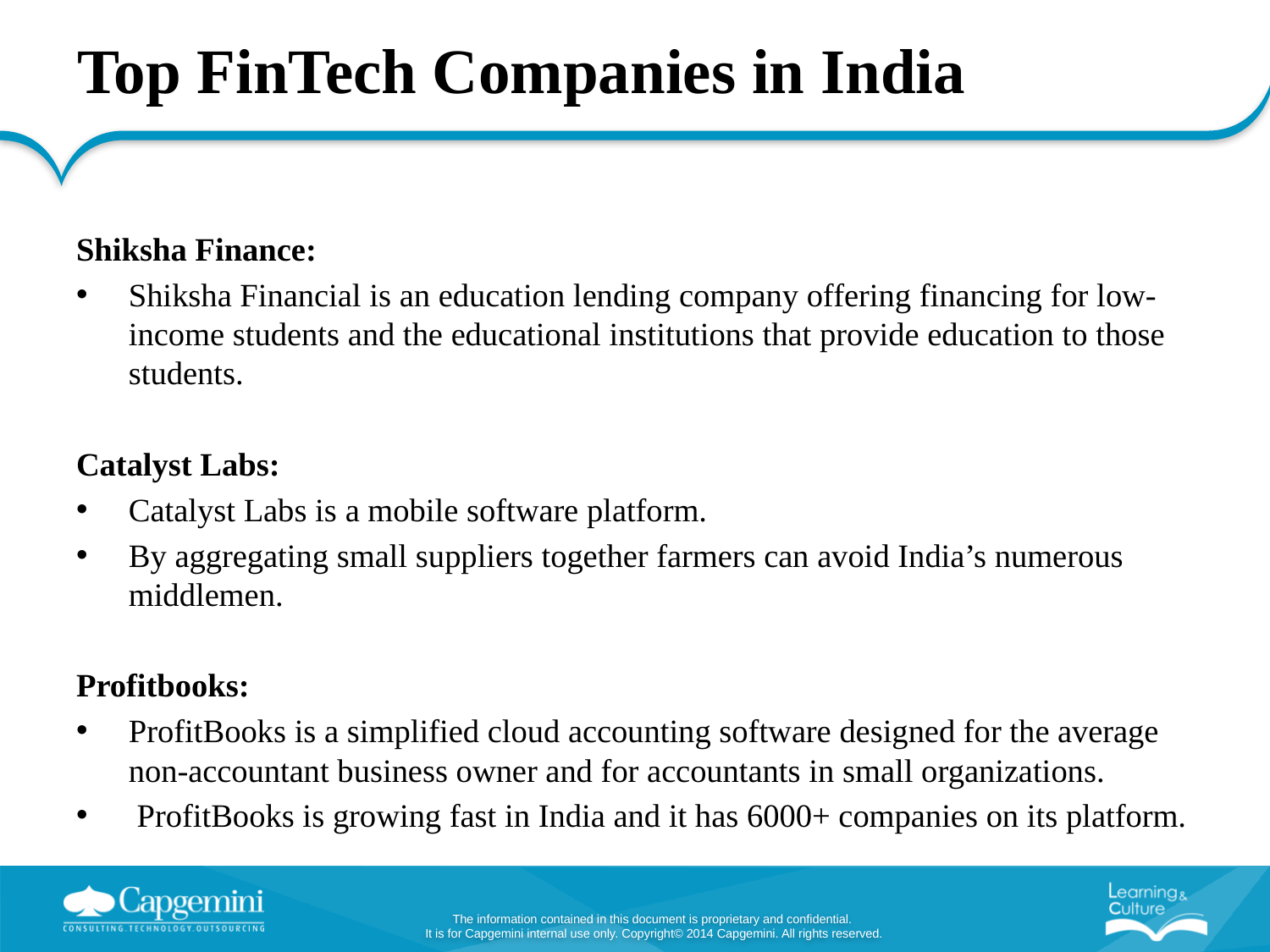

# Top FinTech Companies in India
Shiksha Finance:
Shiksha Financial is an education lending company offering financing for low-income students and the educational institutions that provide education to those students.

Catalyst Labs:
Catalyst Labs is a mobile software platform.
By aggregating small suppliers together farmers can avoid India’s numerous middlemen.

Profitbooks:
ProfitBooks is a simplified cloud accounting software designed for the average non-accountant business owner and for accountants in small organizations.
 ProfitBooks is growing fast in India and it has 6000+ companies on its platform.